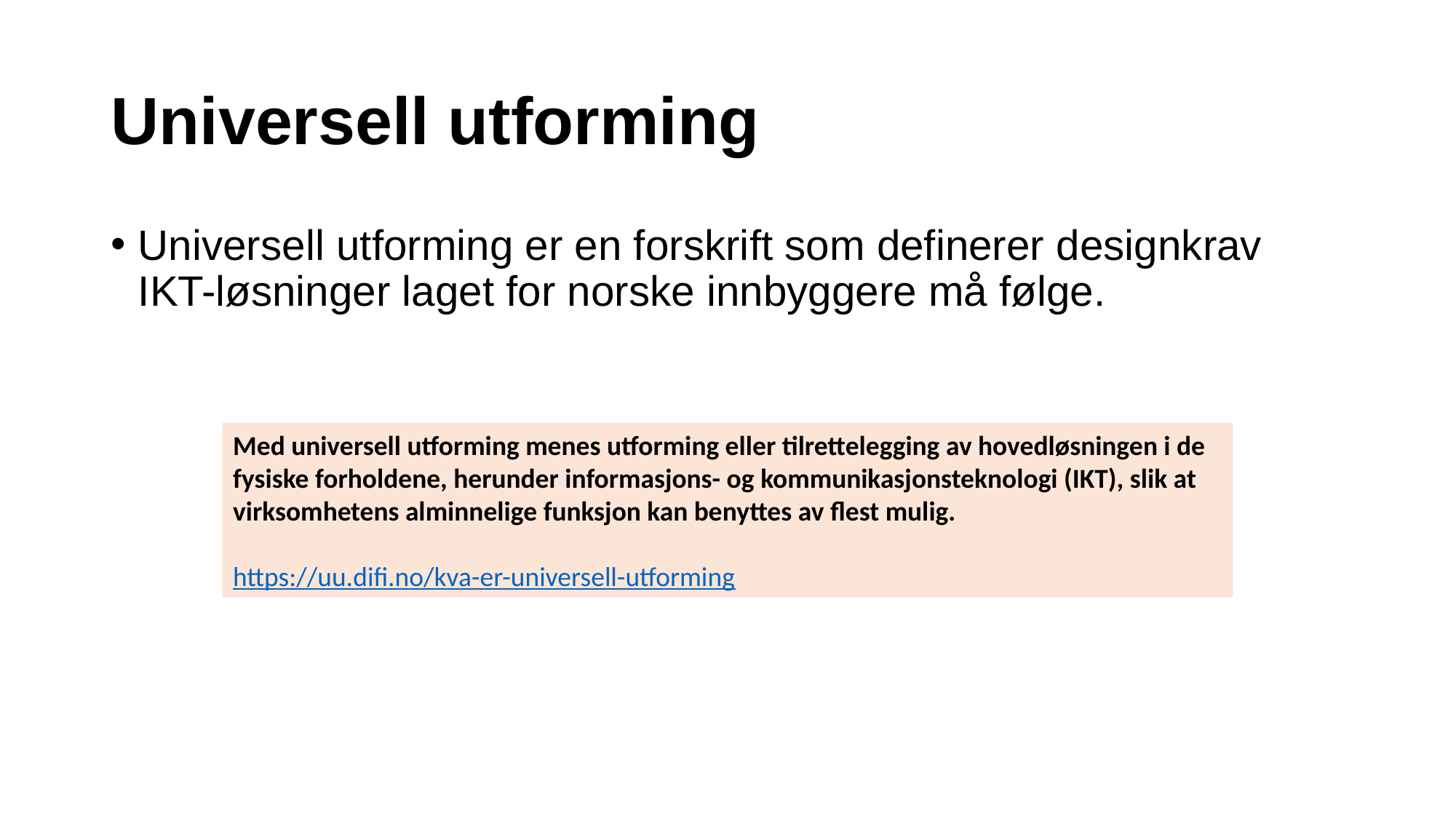

# Universell utforming
Universell utforming er en forskrift som definerer designkrav IKT-løsninger laget for norske innbyggere må følge.

Med universell utforming menes utforming eller tilrettelegging av hovedløsningen i de fysiske forholdene, herunder informasjons- og kommunikasjonsteknologi (IKT), slik at virksomhetens alminnelige funksjon kan benyttes av flest mulig.

https://uu.difi.no/kva-er-universell-utforming